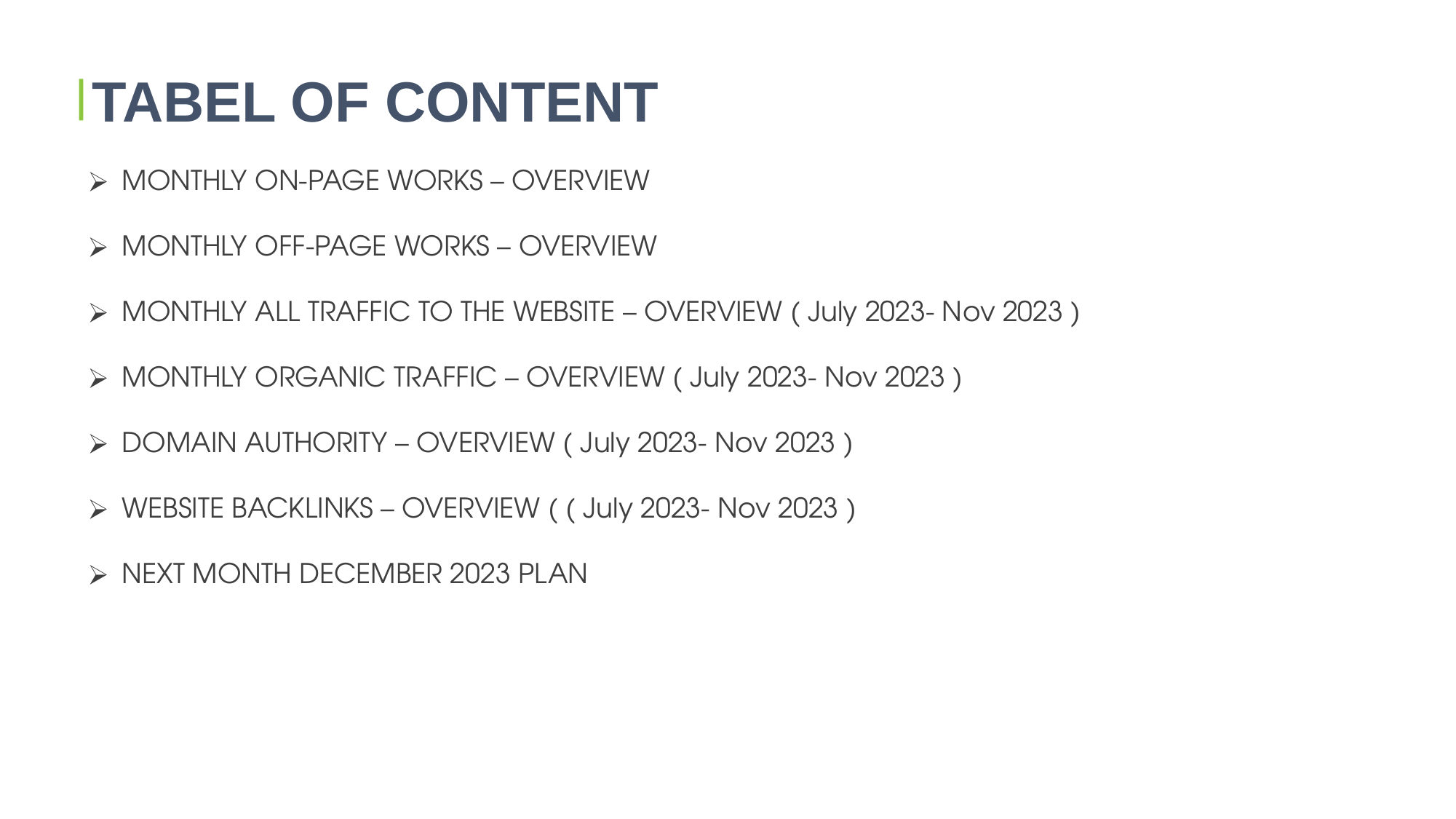

# TABEL OF CONTENT
MONTHLY ON-PAGE WORKS – OVERVIEW

MONTHLY OFF-PAGE WORKS – OVERVIEW

MONTHLY ALL TRAFFIC TO THE WEBSITE – OVERVIEW ( July 2023- Nov 2023 )

MONTHLY ORGANIC TRAFFIC – OVERVIEW ( July 2023- Nov 2023 )

DOMAIN AUTHORITY – OVERVIEW ( July 2023- Nov 2023 )

WEBSITE BACKLINKS – OVERVIEW ( ( July 2023- Nov 2023 )

NEXT MONTH DECEMBER 2023 PLAN